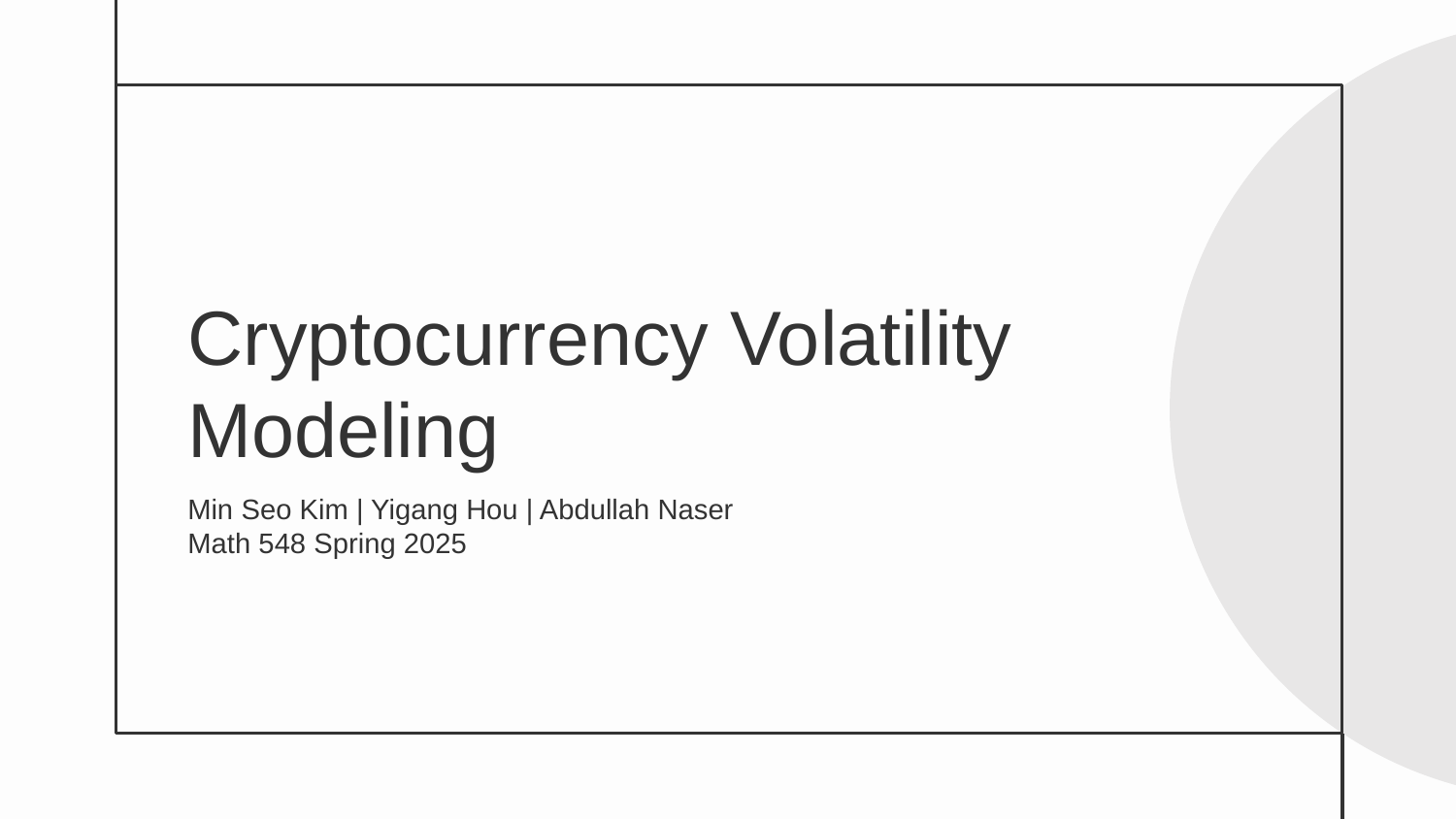

# Cryptocurrency Volatility Modeling
Min Seo Kim | Yigang Hou | Abdullah Naser
Math 548 Spring 2025